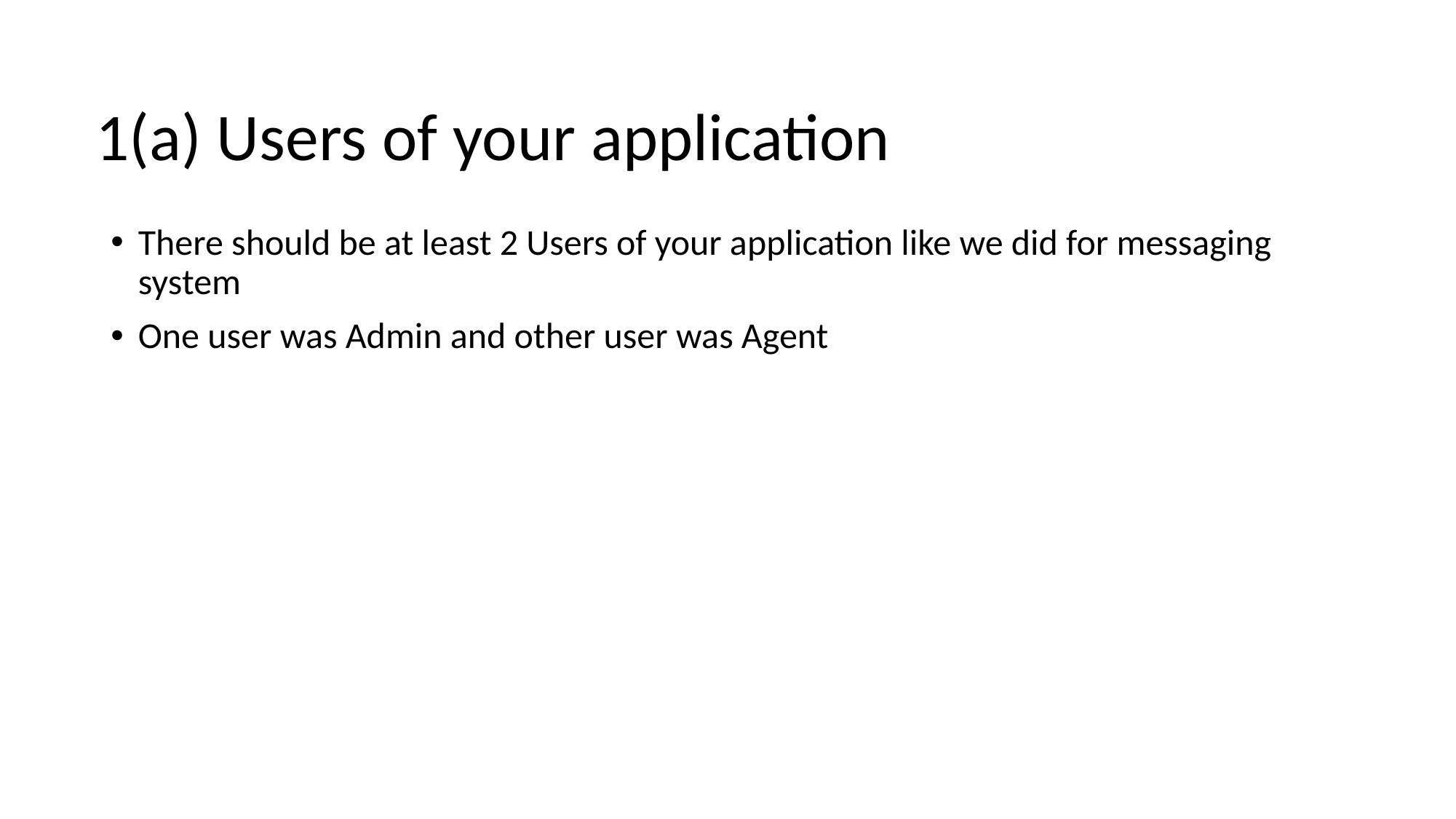

# 1(a) Users of your application
There should be at least 2 Users of your application like we did for messaging system
One user was Admin and other user was Agent